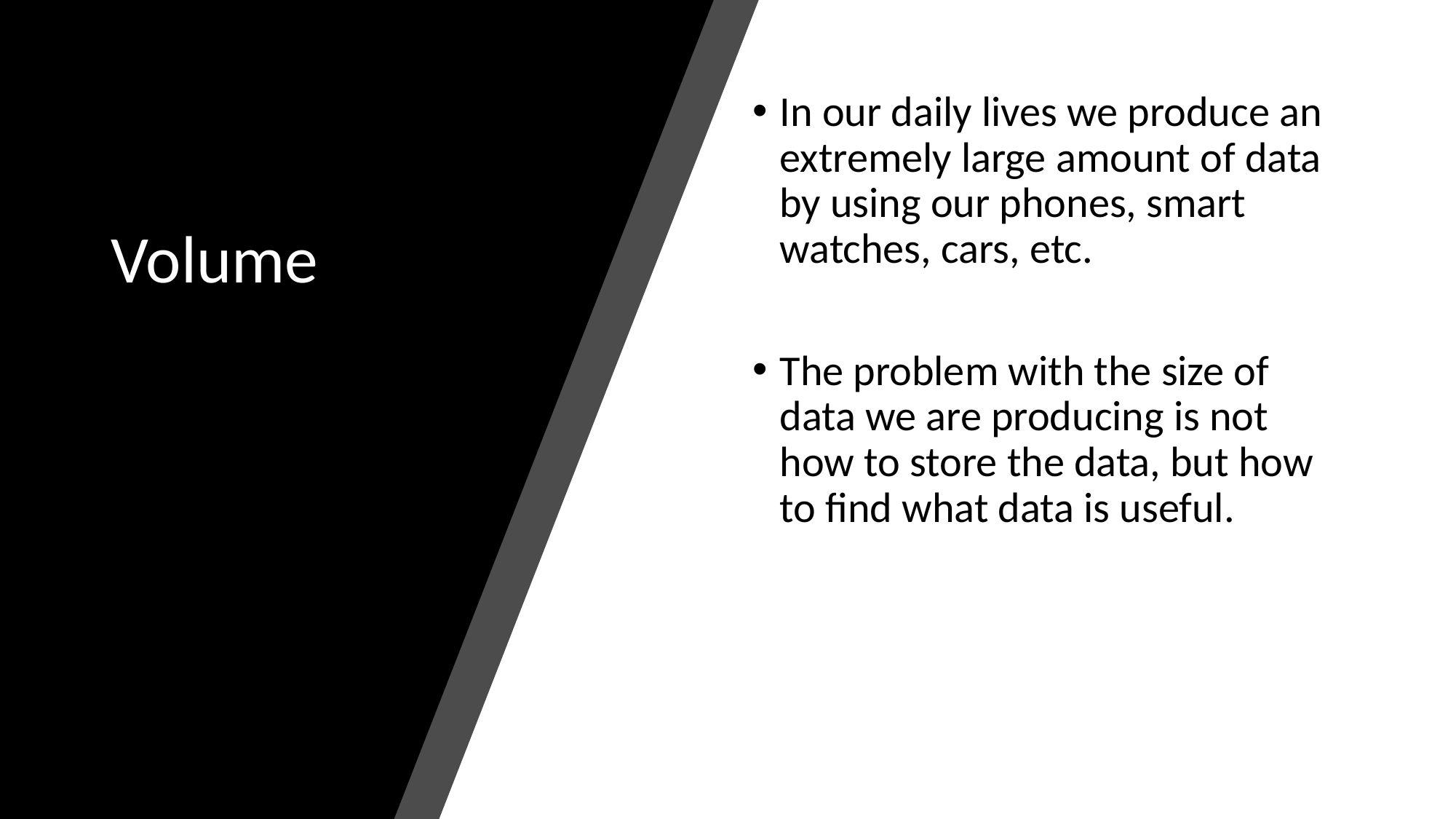

# Volume
In our daily lives we produce an extremely large amount of data by using our phones, smart watches, cars, etc.

The problem with the size of data we are producing is not how to store the data, but how to find what data is useful.